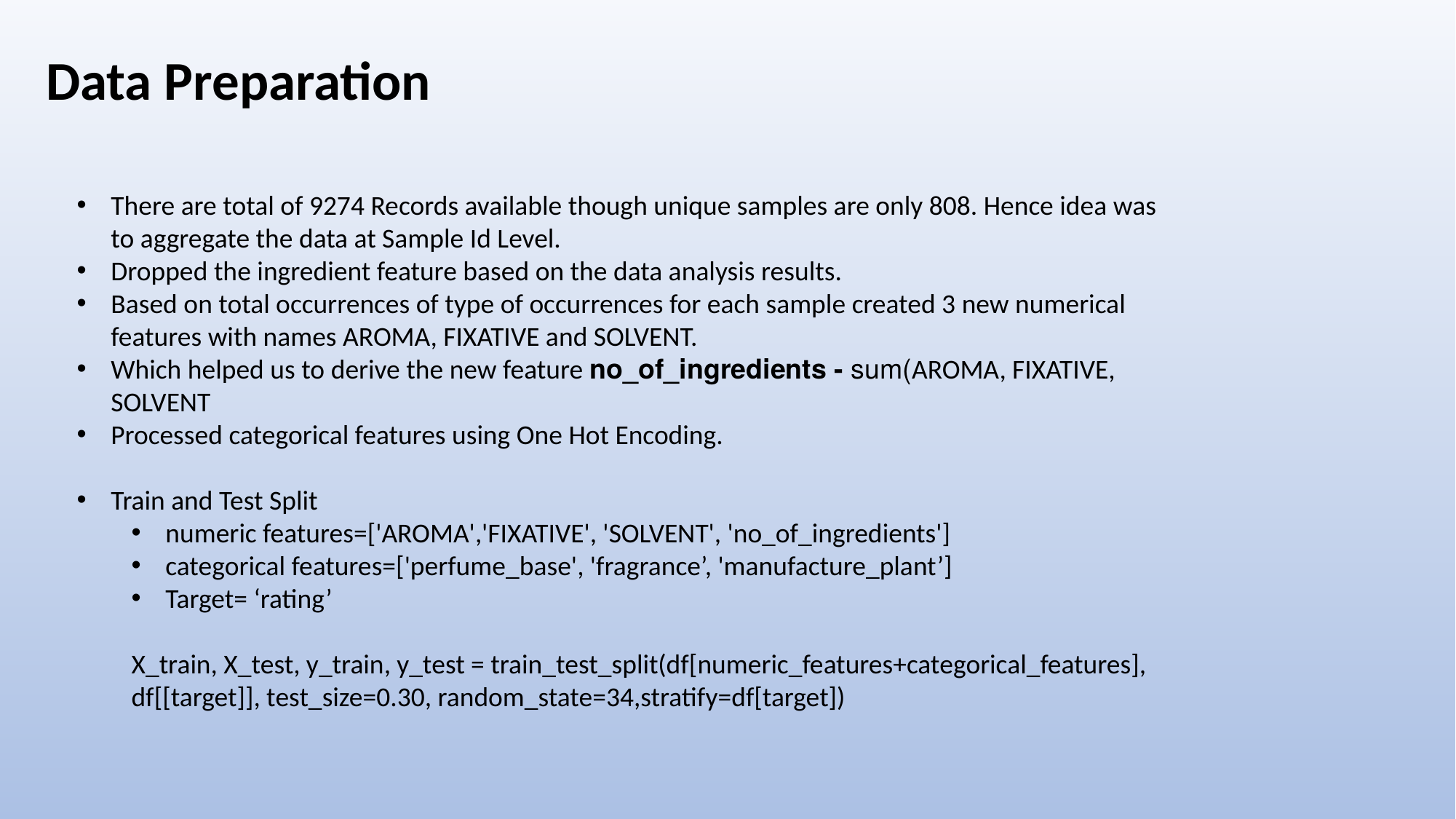

Data Preparation
There are total of 9274 Records available though unique samples are only 808. Hence idea was to aggregate the data at Sample Id Level.
Dropped the ingredient feature based on the data analysis results.
Based on total occurrences of type of occurrences for each sample created 3 new numerical features with names AROMA, FIXATIVE and SOLVENT.
Which helped us to derive the new feature no_of_ingredients - sum(AROMA, FIXATIVE, SOLVENT
Processed categorical features using One Hot Encoding.

Train and Test Split
numeric features=['AROMA','FIXATIVE', 'SOLVENT', 'no_of_ingredients']
categorical features=['perfume_base', 'fragrance’, 'manufacture_plant’]
Target= ‘rating’

X_train, X_test, y_train, y_test = train_test_split(df[numeric_features+categorical_features], df[[target]], test_size=0.30, random_state=34,stratify=df[target])